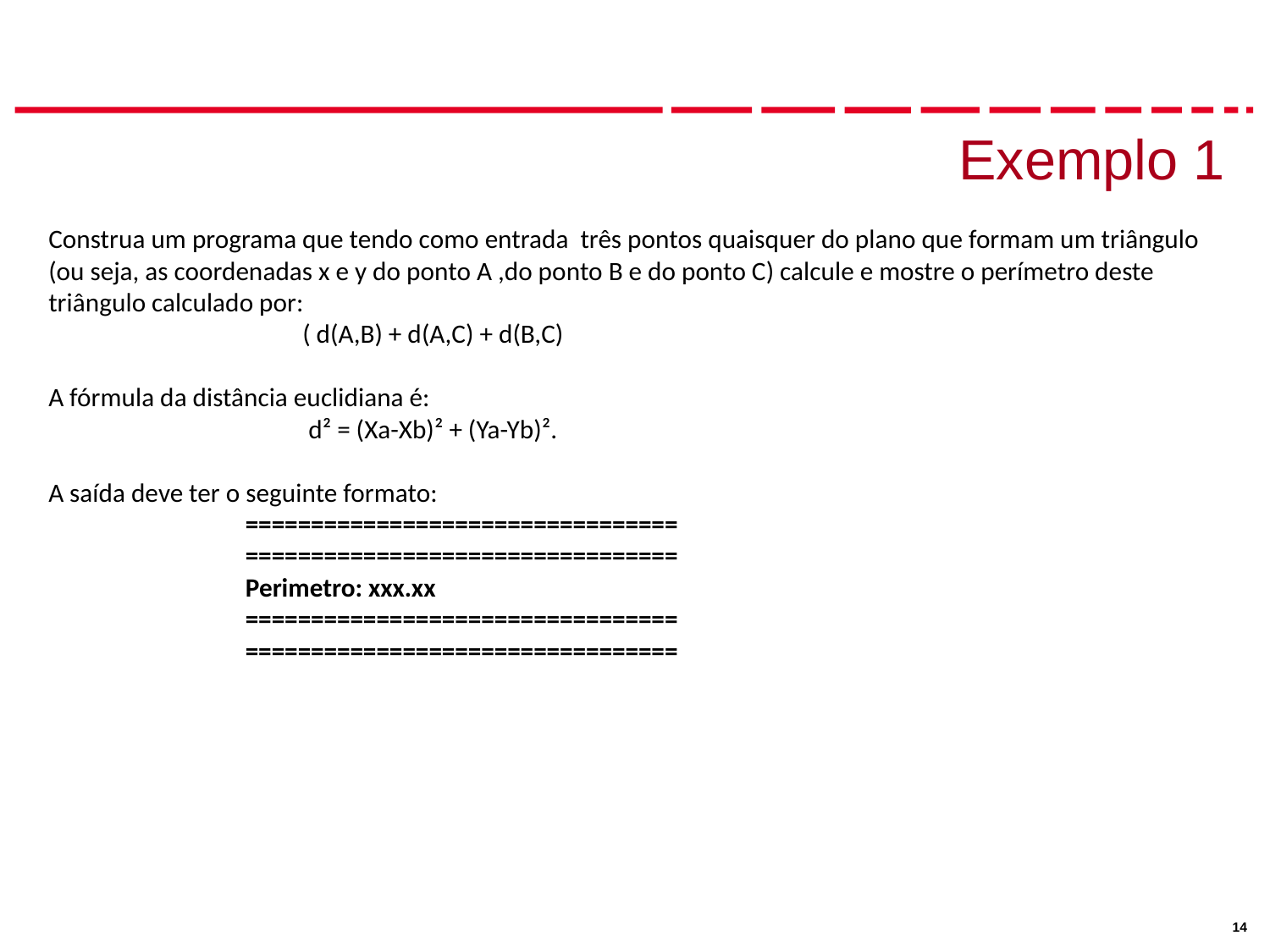

# Exemplo 1
Construa um programa que tendo como entrada  três pontos quaisquer do plano que formam um triângulo (ou seja, as coordenadas x e y do ponto A ,do ponto B e do ponto C) calcule e mostre o perímetro deste triângulo calculado por:
		( d(A,B) + d(A,C) + d(B,C)

A fórmula da distância euclidiana é:
		 d² = (Xa-Xb)² + (Ya-Yb)².

A saída deve ter o seguinte formato:
=================================
=================================
Perimetro: xxx.xx
=================================
=================================